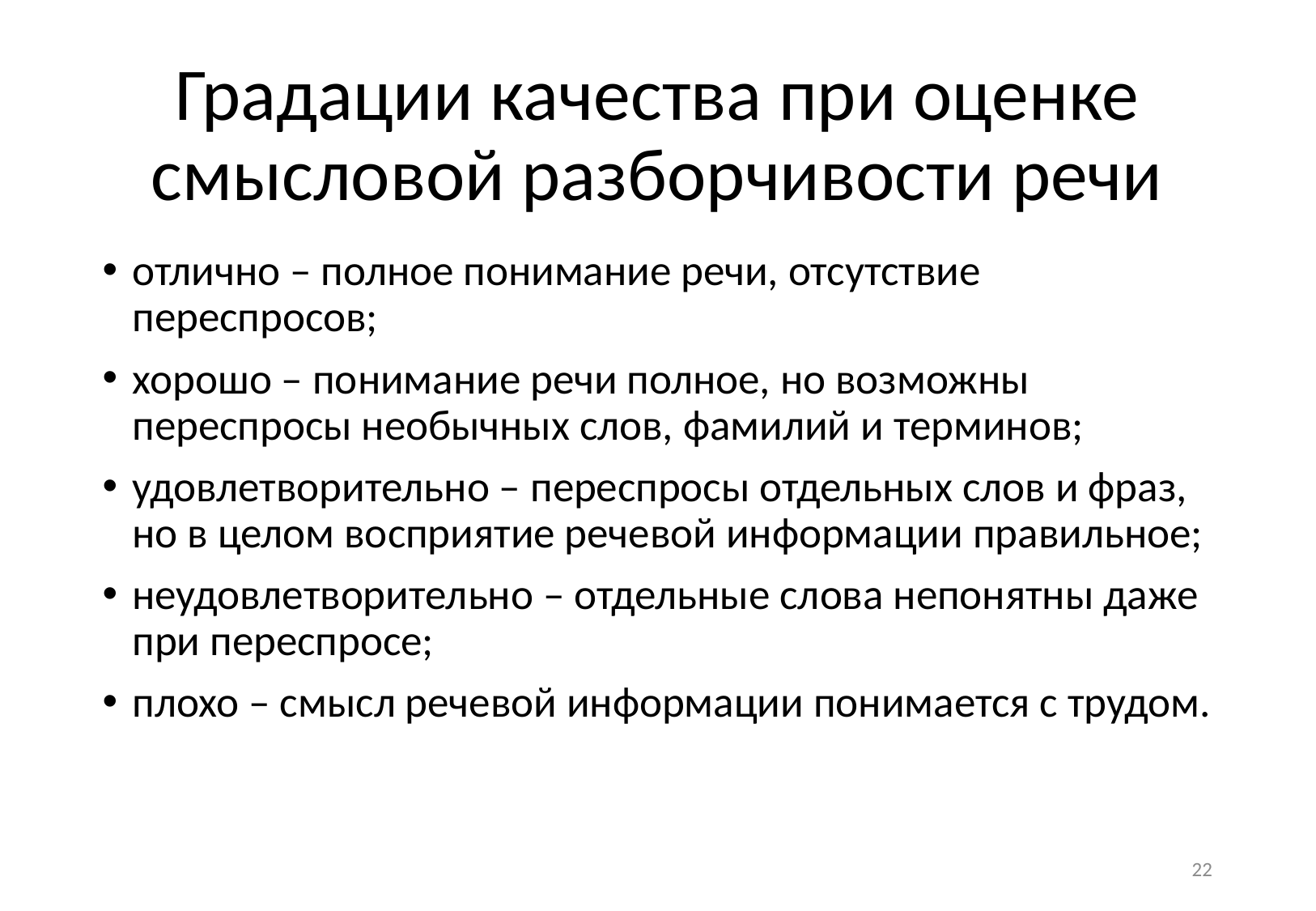

# Градации качества при оценке смысловой разборчивости речи
отлично – полное понимание речи, отсутствие переспросов;
хорошо – понимание речи полное, но возможны переспросы необычных слов, фамилий и терминов;
удовлетворительно – переспросы отдельных слов и фраз, но в целом восприятие речевой информации правильное;
неудовлетворительно – отдельные слова непонятны даже при переспросе;
плохо – смысл речевой информации понимается с трудом.
22